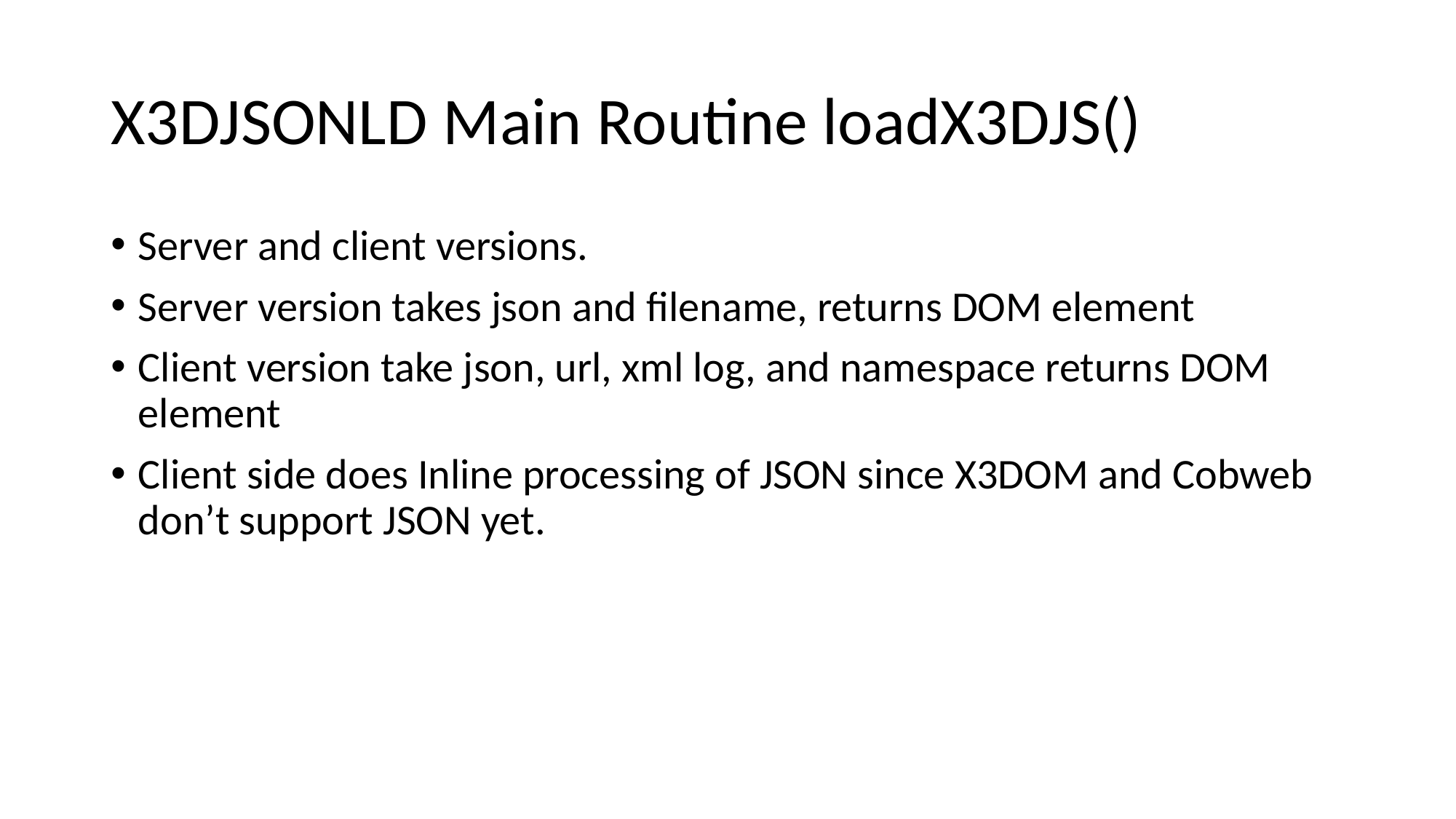

# X3DJSONLD Main Routine loadX3DJS()
Server and client versions.
Server version takes json and filename, returns DOM element
Client version take json, url, xml log, and namespace returns DOM element
Client side does Inline processing of JSON since X3DOM and Cobweb don’t support JSON yet.